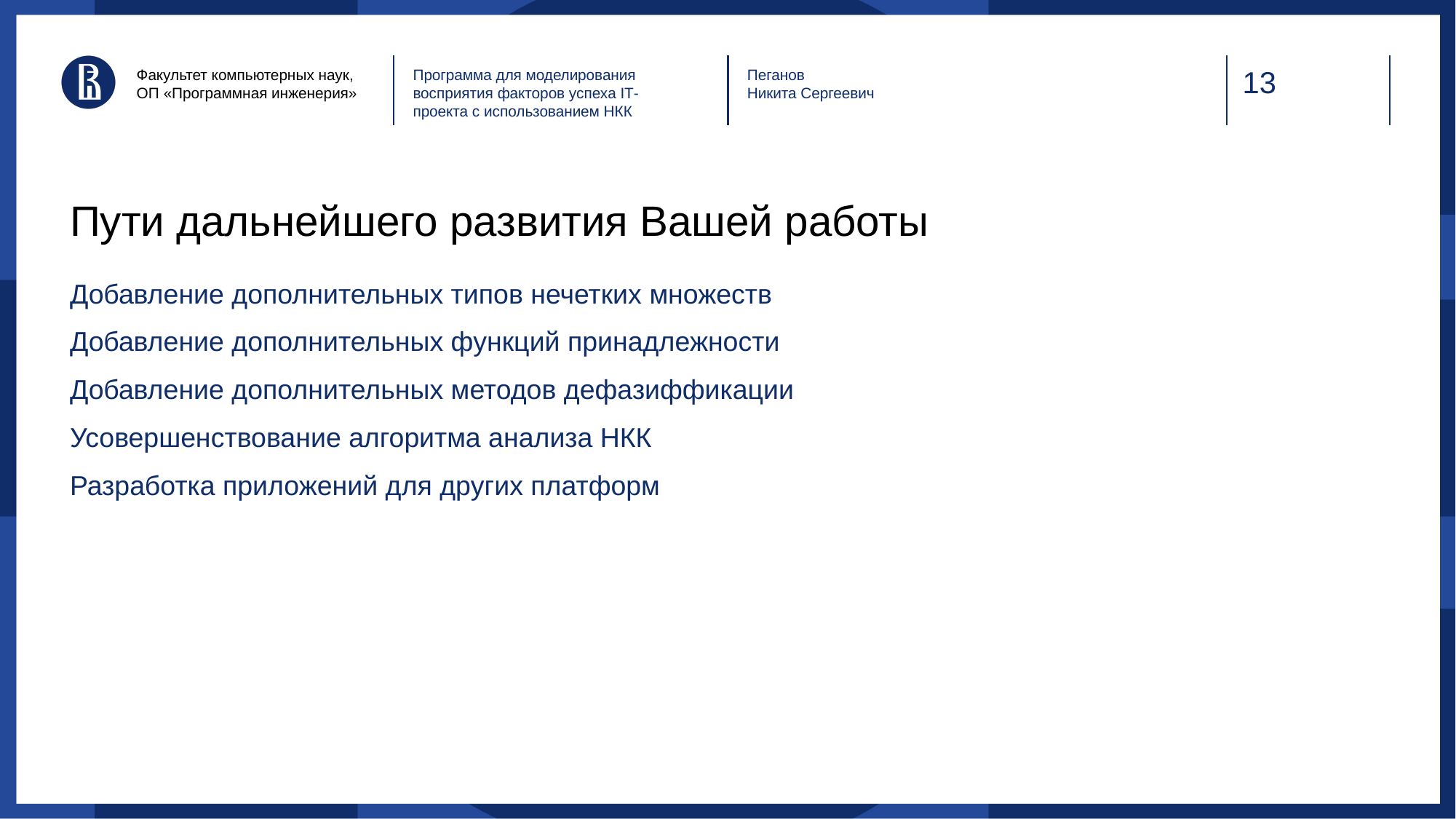

Факультет компьютерных наук,
ОП «Программная инженерия»
Программа для моделирования восприятия факторов успеха IТ-проекта с использованием НКК
Пеганов
Никита Сергеевич
# Пути дальнейшего развития Вашей работы
Добавление дополнительных типов нечетких множеств
Добавление дополнительных функций принадлежности
Добавление дополнительных методов дефазиффикации
Усовершенствование алгоритма анализа НКК
Разработка приложений для других платформ